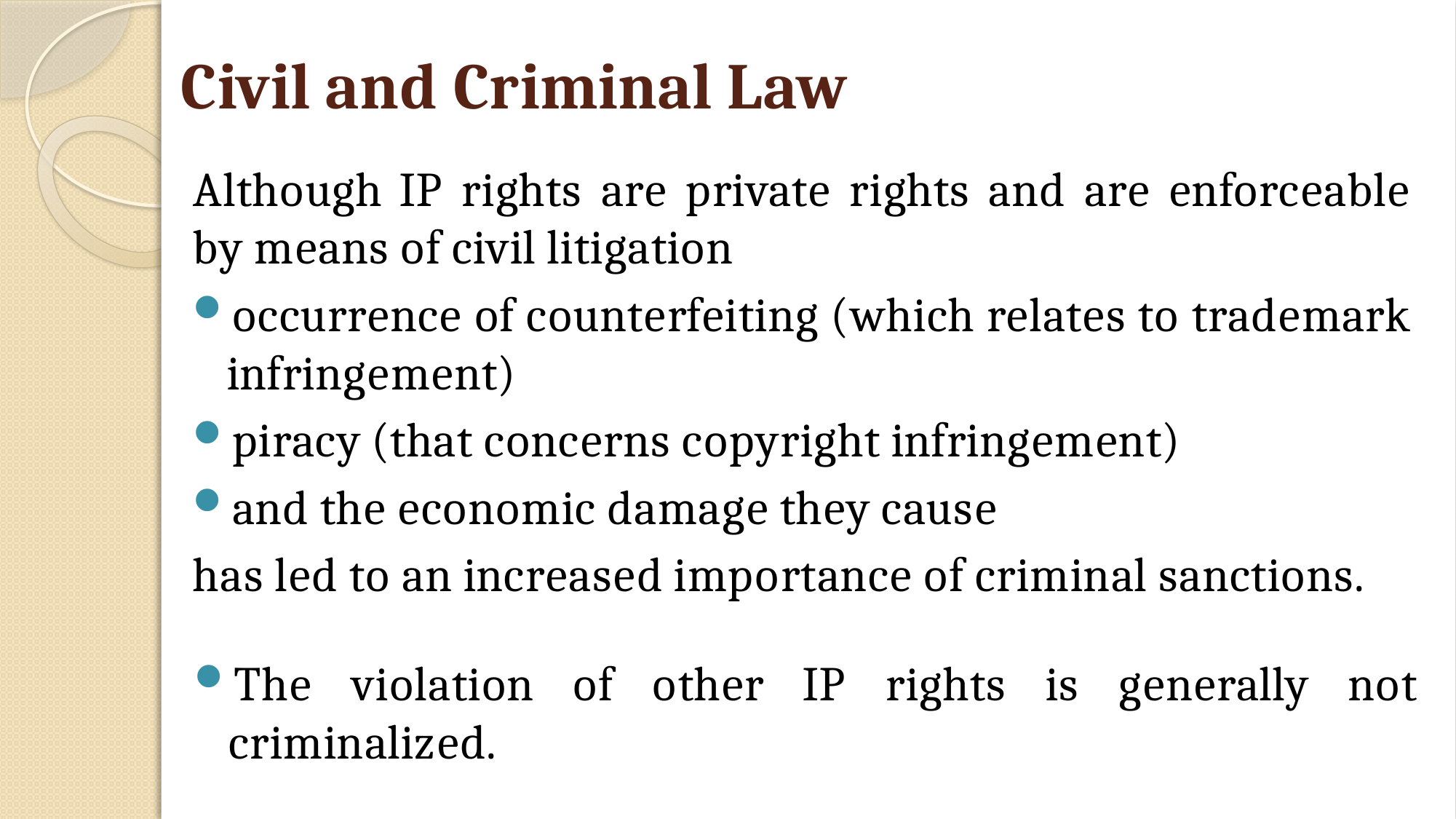

# Civil and Criminal Law
Although IP rights are private rights and are enforceable by means of civil litigation
occurrence of counterfeiting (which relates to trademark infringement)
piracy (that concerns copyright infringement)
and the economic damage they cause
has led to an increased importance of criminal sanctions.
The violation of other IP rights is generally not criminalized.